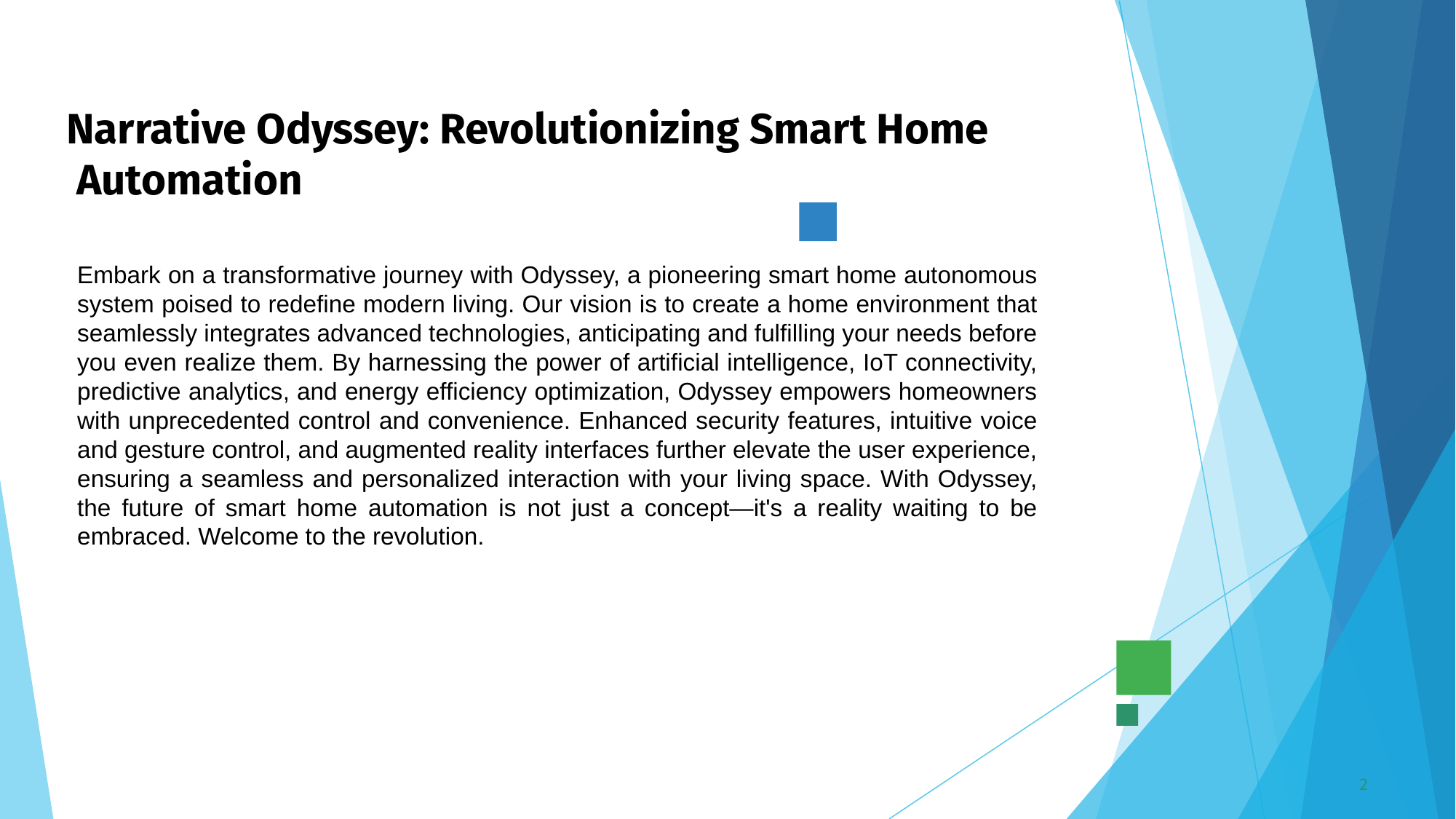

# Narrative Odyssey: Revolutionizing Smart Home Automation

Embark on a transformative journey with Odyssey, a pioneering smart home autonomous system poised to redefine modern living. Our vision is to create a home environment that seamlessly integrates advanced technologies, anticipating and fulfilling your needs before you even realize them. By harnessing the power of artificial intelligence, IoT connectivity, predictive analytics, and energy efficiency optimization, Odyssey empowers homeowners with unprecedented control and convenience. Enhanced security features, intuitive voice and gesture control, and augmented reality interfaces further elevate the user experience, ensuring a seamless and personalized interaction with your living space. With Odyssey, the future of smart home automation is not just a concept—it's a reality waiting to be embraced. Welcome to the revolution.

2